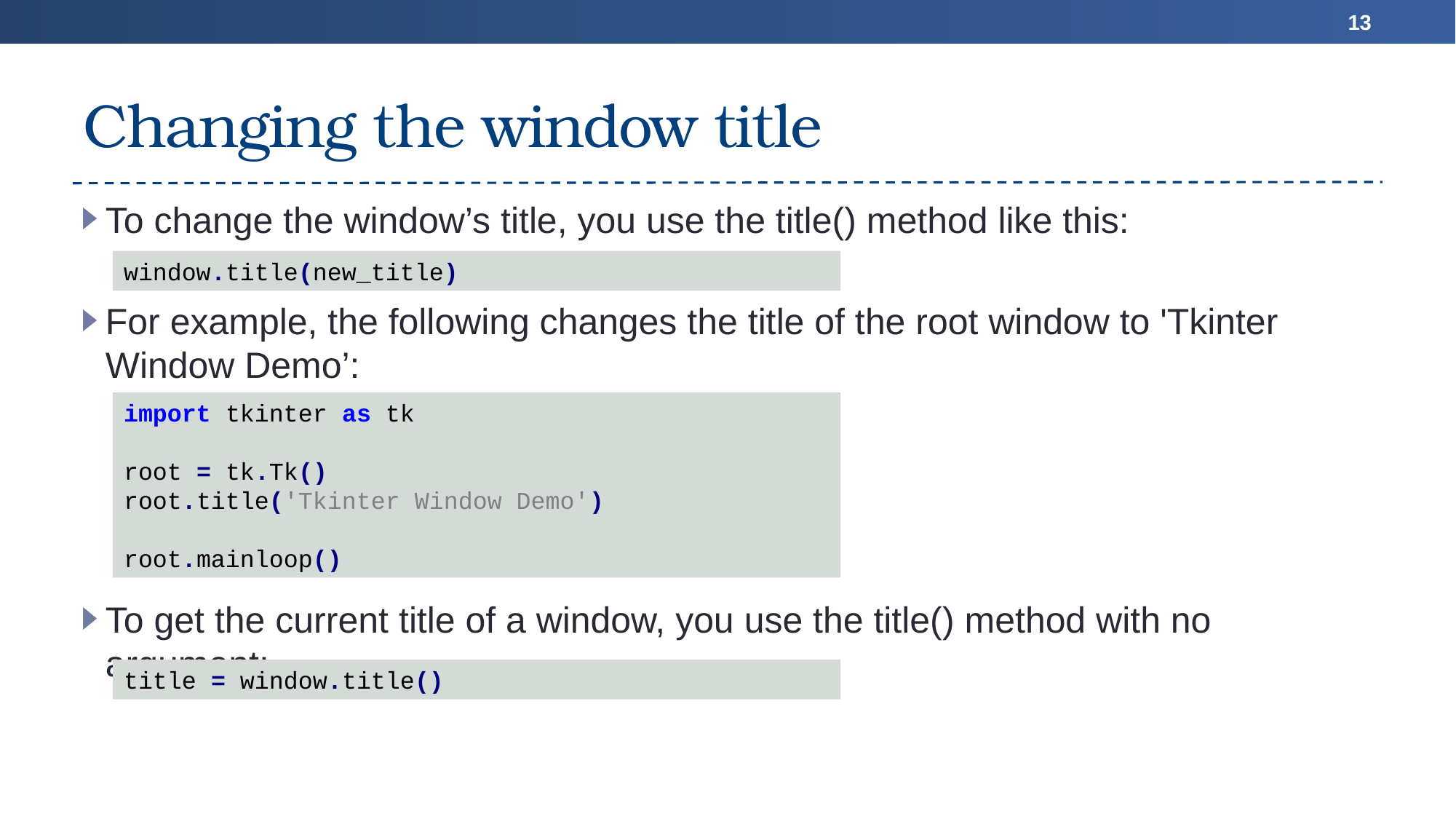

13
# Changing the window title
To change the window’s title, you use the title() method like this:

For example, the following changes the title of the root window to 'Tkinter Window Demo’:

To get the current title of a window, you use the title() method with no argument:
window.title(new_title)
import tkinter as tk

root = tk.Tk()
root.title('Tkinter Window Demo')

root.mainloop()
title = window.title()